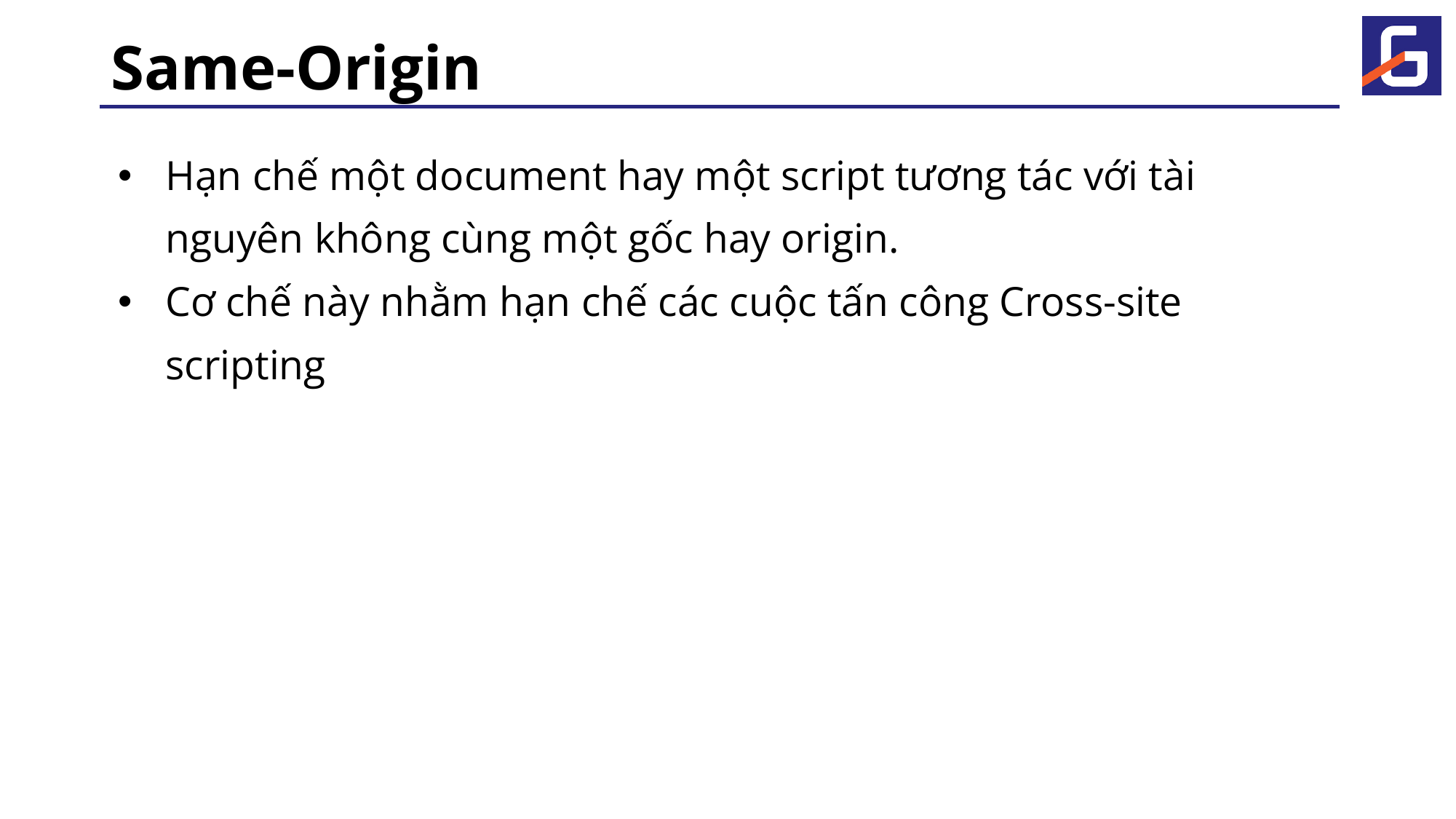

# Same-Origin
Hạn chế một document hay một script tương tác với tài nguyên không cùng một gốc hay origin.
Cơ chế này nhằm hạn chế các cuộc tấn công Cross-site scripting